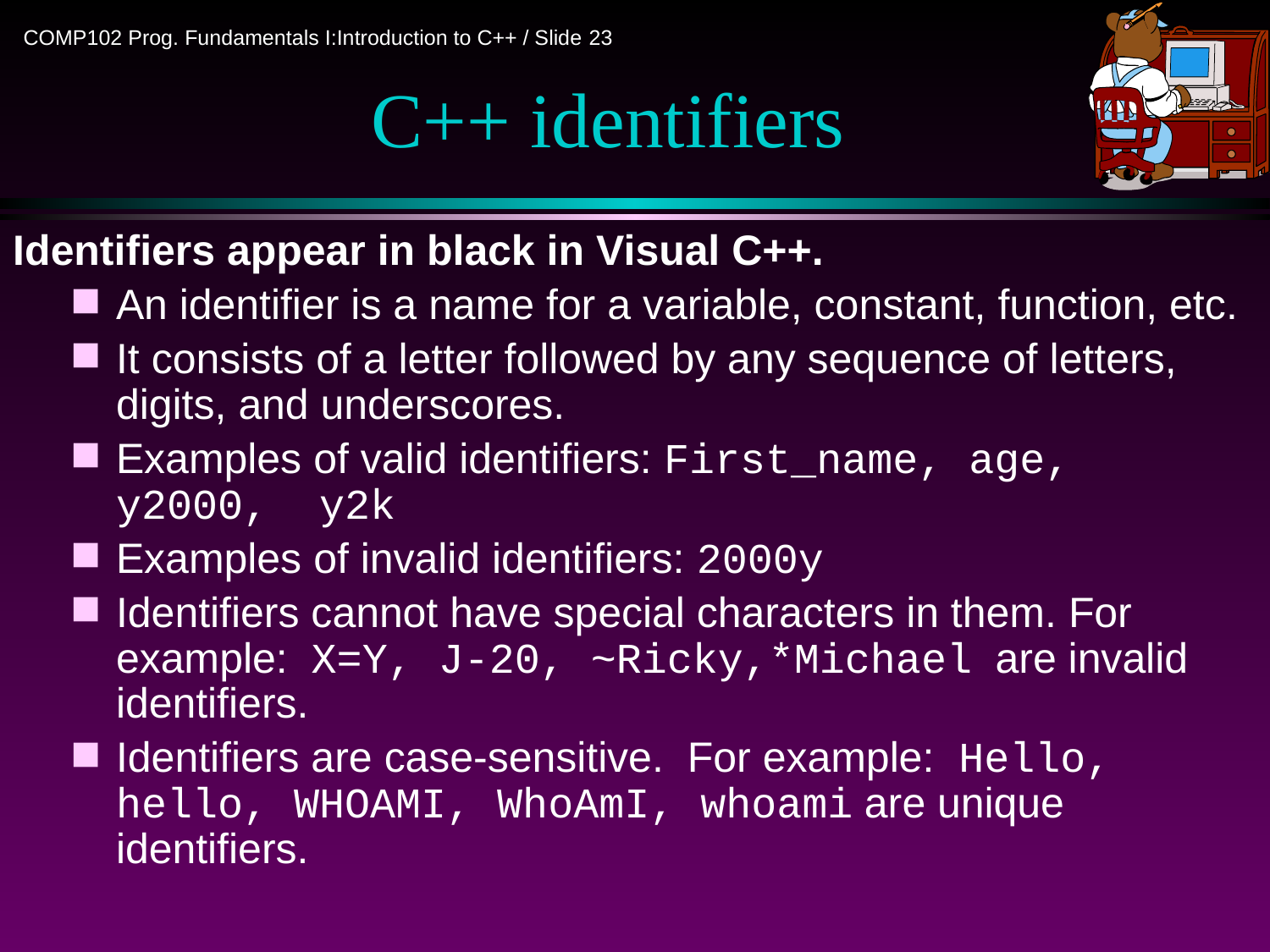

# C++ identifiers
Identifiers appear in black in Visual C++.
An identifier is a name for a variable, constant, function, etc.
It consists of a letter followed by any sequence of letters, digits, and underscores.
Examples of valid identifiers: First_name, age,  y2000,  y2k
Examples of invalid identifiers: 2000y
Identifiers cannot have special characters in them. For example:  X=Y, J-20, ~Ricky,*Michael  are invalid identifiers.
Identifiers are case-sensitive.  For example:  Hello, hello, WHOAMI, WhoAmI, whoami are unique identifiers.